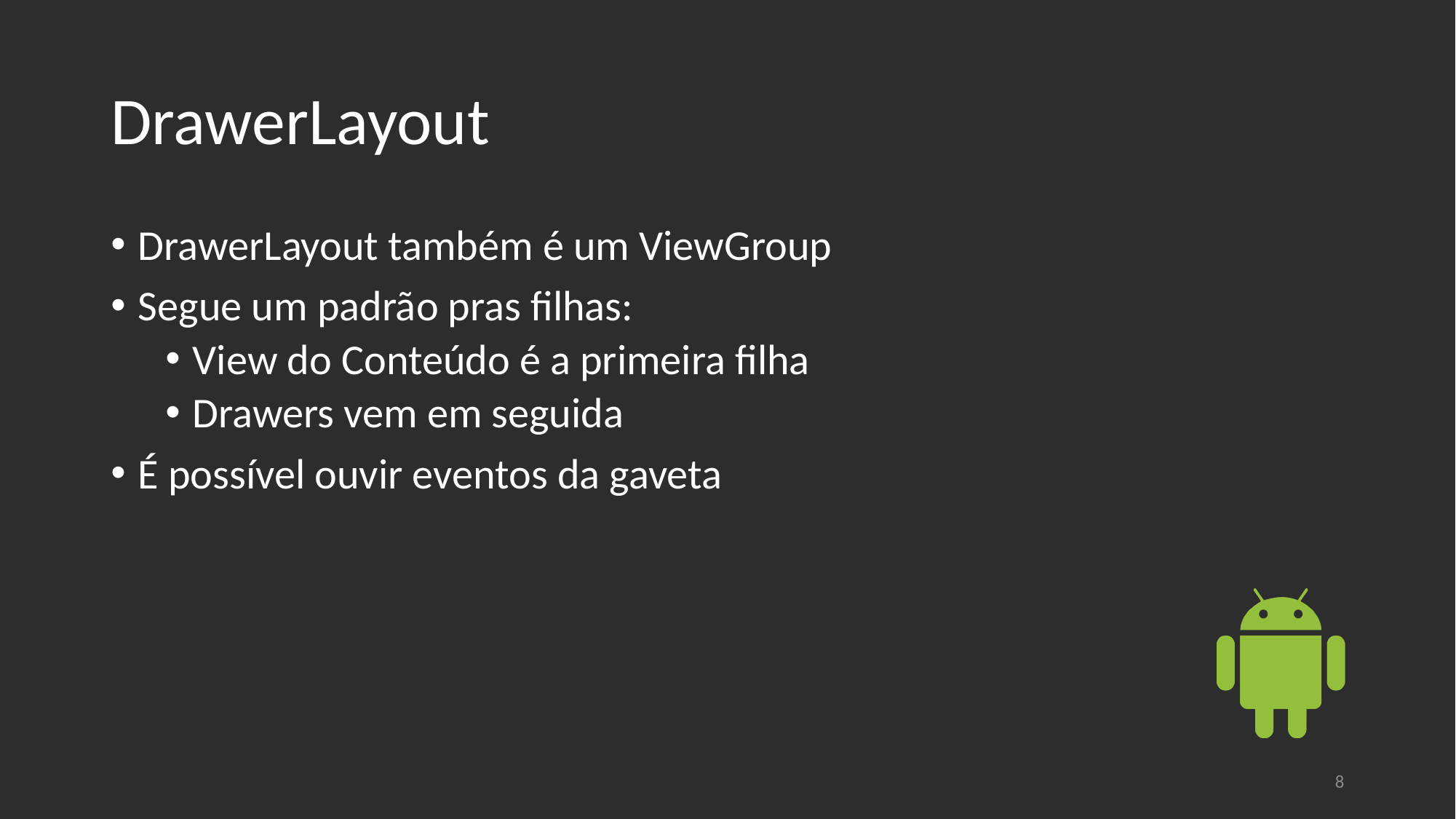

# DrawerLayout
DrawerLayout também é um ViewGroup
Segue um padrão pras filhas:
View do Conteúdo é a primeira filha
Drawers vem em seguida
É possível ouvir eventos da gaveta
8